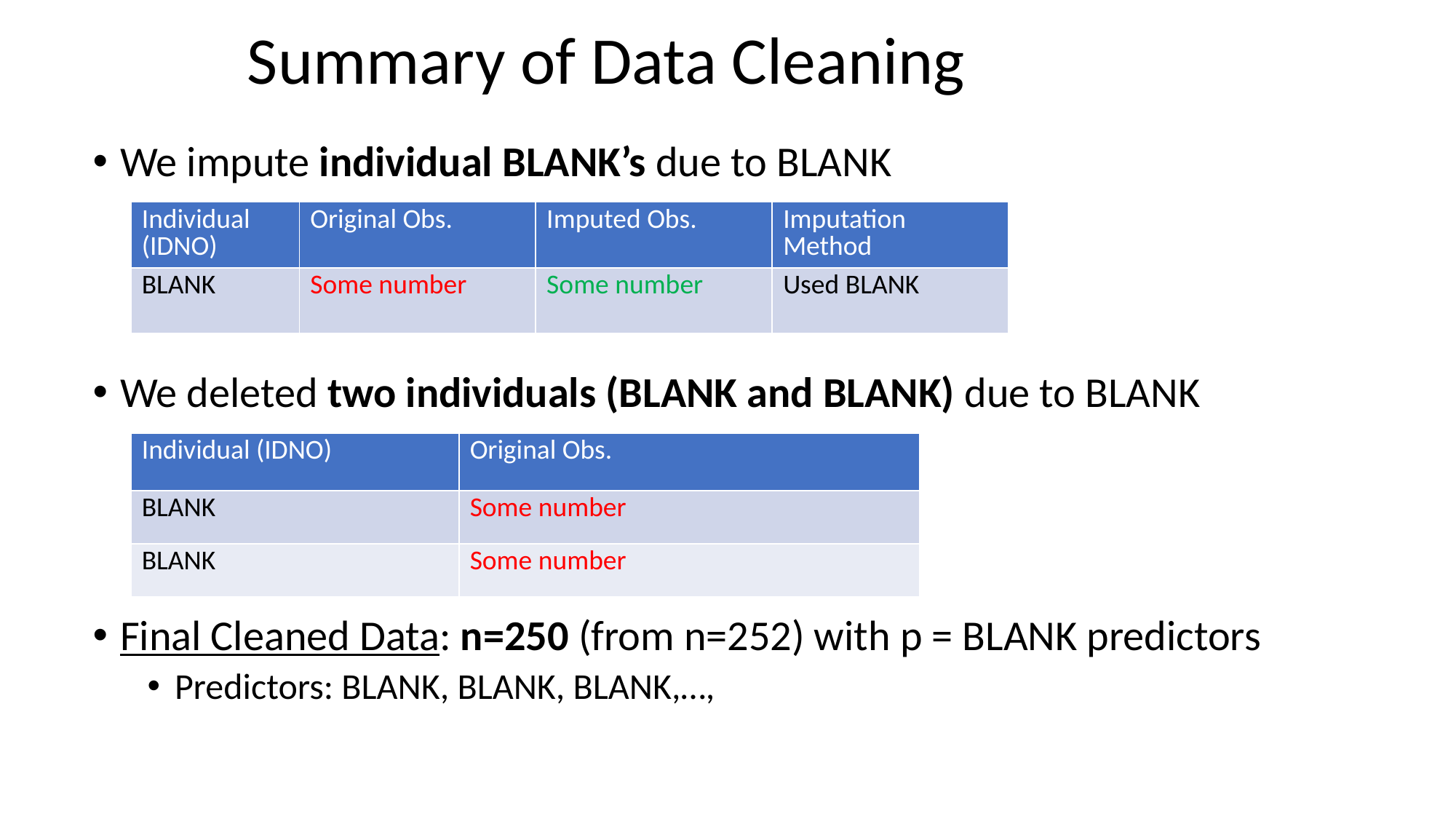

# Summary of Data Cleaning
We impute individual BLANK’s due to BLANK

We deleted two individuals (BLANK and BLANK) due to BLANK

Final Cleaned Data: n=250 (from n=252) with p = BLANK predictors
Predictors: BLANK, BLANK, BLANK,…,

| Individual (IDNO) | Original Obs. | Imputed Obs. | Imputation Method |
| --- | --- | --- | --- |
| BLANK | Some number | Some number | Used BLANK |
| Individual (IDNO) | Original Obs. |
| --- | --- |
| BLANK | Some number |
| BLANK | Some number |